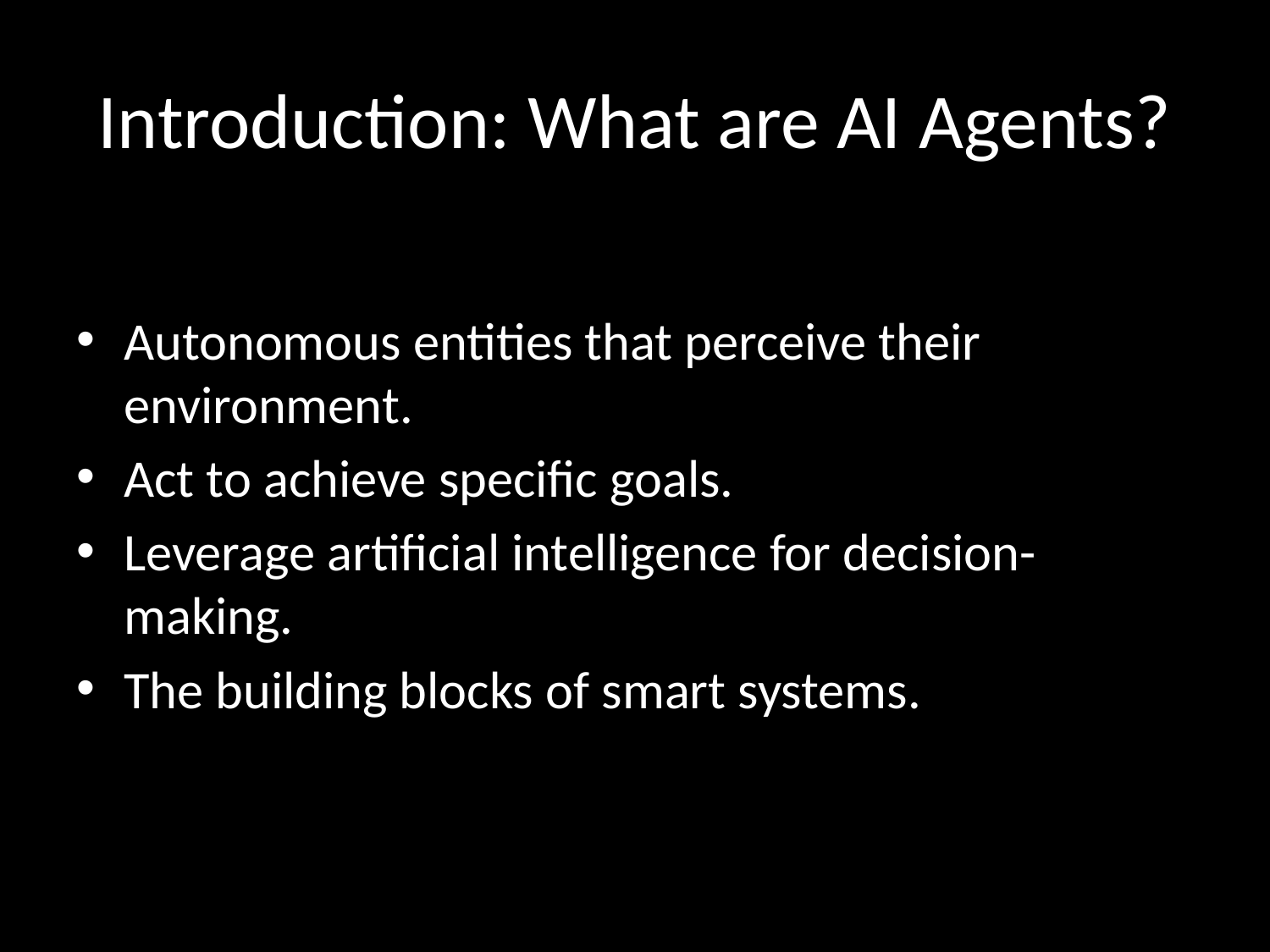

# Introduction: What are AI Agents?

Autonomous entities that perceive their environment.
Act to achieve specific goals.
Leverage artificial intelligence for decision-making.
The building blocks of smart systems.